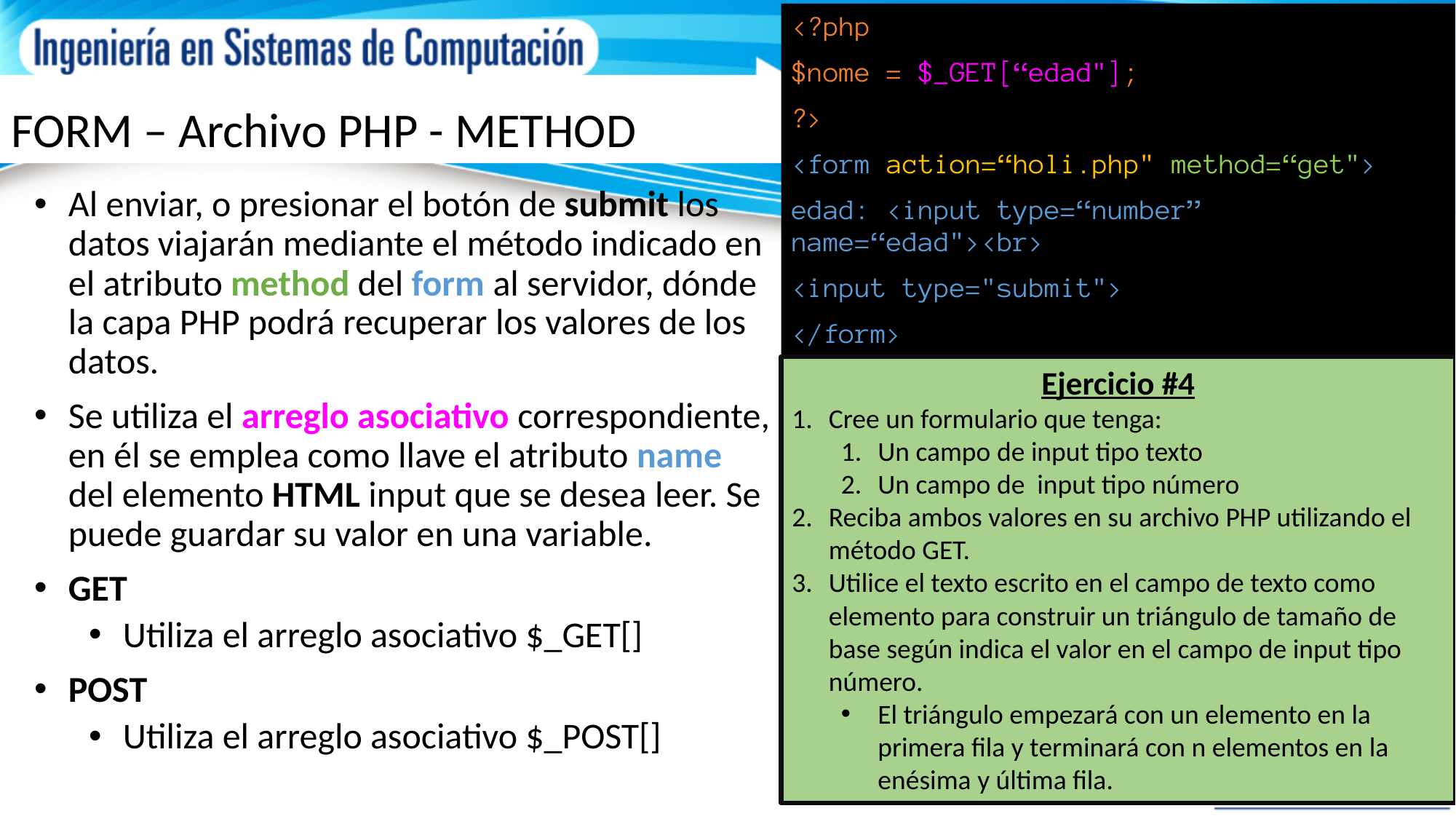

<?php
$nome = $_GET[“edad"];
?>
<form action=“holi.php" method=“get">
edad: <input type=“number” name=“edad"><br>
<input type="submit">
</form>
# FORM – Archivo PHP - METHOD
Al enviar, o presionar el botón de submit los datos viajarán mediante el método indicado en el atributo method del form al servidor, dónde la capa PHP podrá recuperar los valores de los datos.
Se utiliza el arreglo asociativo correspondiente, en él se emplea como llave el atributo name del elemento HTML input que se desea leer. Se puede guardar su valor en una variable.
GET
Utiliza el arreglo asociativo $_GET[]
POST
Utiliza el arreglo asociativo $_POST[]
Ejercicio #4
Cree un formulario que tenga:
Un campo de input tipo texto
Un campo de  input tipo número
Reciba ambos valores en su archivo PHP utilizando el método GET.
Utilice el texto escrito en el campo de texto como elemento para construir un triángulo de tamaño de base según indica el valor en el campo de input tipo número.
El triángulo empezará con un elemento en la primera fila y terminará con n elementos en la enésima y última fila.